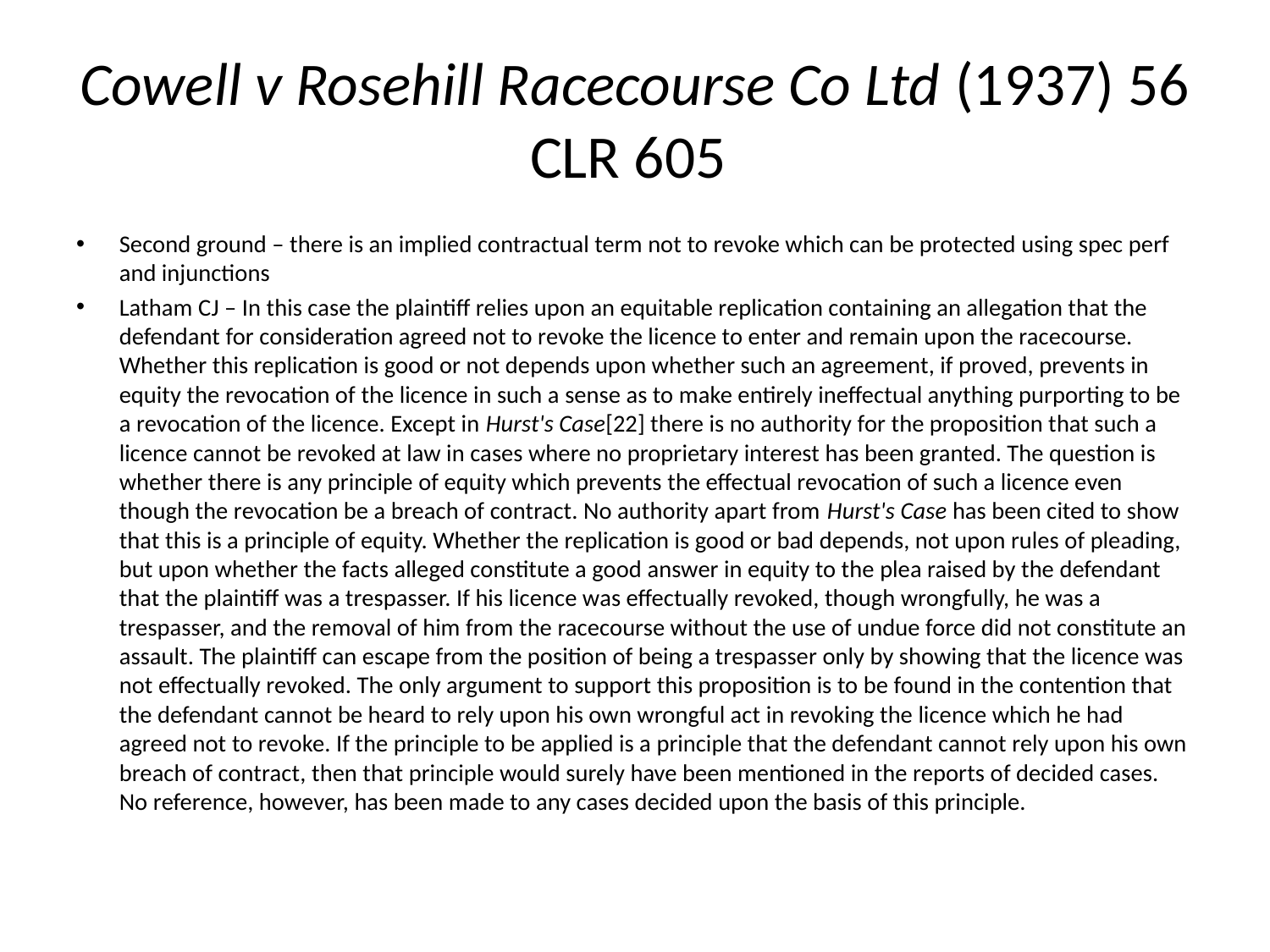

# Cowell v Rosehill Racecourse Co Ltd (1937) 56 CLR 605
Second ground – there is an implied contractual term not to revoke which can be protected using spec perf and injunctions
Latham CJ – In this case the plaintiff relies upon an equitable replication containing an allegation that the defendant for consideration agreed not to revoke the licence to enter and remain upon the racecourse. Whether this replication is good or not depends upon whether such an agreement, if proved, prevents in equity the revocation of the licence in such a sense as to make entirely ineffectual anything purporting to be a revocation of the licence. Except in Hurst's Case[22] there is no authority for the proposition that such a licence cannot be revoked at law in cases where no proprietary interest has been granted. The question is whether there is any principle of equity which prevents the effectual revocation of such a licence even though the revocation be a breach of contract. No authority apart from Hurst's Case has been cited to show that this is a principle of equity. Whether the replication is good or bad depends, not upon rules of pleading, but upon whether the facts alleged constitute a good answer in equity to the plea raised by the defendant that the plaintiff was a trespasser. If his licence was effectually revoked, though wrongfully, he was a trespasser, and the removal of him from the racecourse without the use of undue force did not constitute an assault. The plaintiff can escape from the position of being a trespasser only by showing that the licence was not effectually revoked. The only argument to support this proposition is to be found in the contention that the defendant cannot be heard to rely upon his own wrongful act in revoking the licence which he had agreed not to revoke. If the principle to be applied is a principle that the defendant cannot rely upon his own breach of contract, then that principle would surely have been mentioned in the reports of decided cases. No reference, however, has been made to any cases decided upon the basis of this principle.